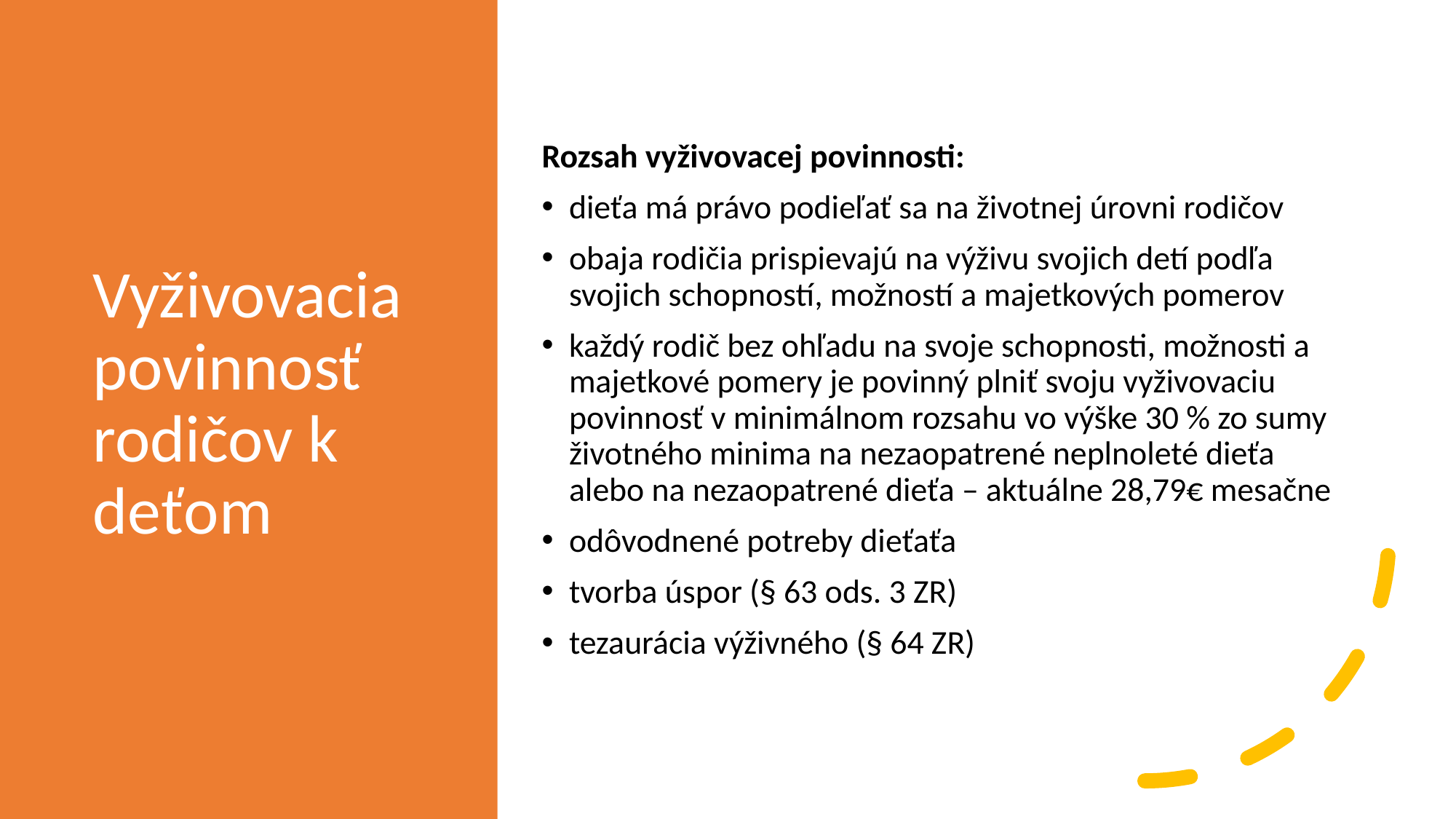

# Vyživovacia povinnosť rodičov k deťom
Rozsah vyživovacej povinnosti:
dieťa má právo podieľať sa na životnej úrovni rodičov
obaja rodičia prispievajú na výživu svojich detí podľa svojich schopností, možností a majetkových pomerov
každý rodič bez ohľadu na svoje schopnosti, možnosti a majetkové pomery je povinný plniť svoju vyživovaciu povinnosť v minimálnom rozsahu vo výške 30 % zo sumy životného minima na nezaopatrené neplnoleté dieťa alebo na nezaopatrené dieťa – aktuálne 28,79€ mesačne
odôvodnené potreby dieťaťa
tvorba úspor (§ 63 ods. 3 ZR)
tezaurácia výživného (§ 64 ZR)